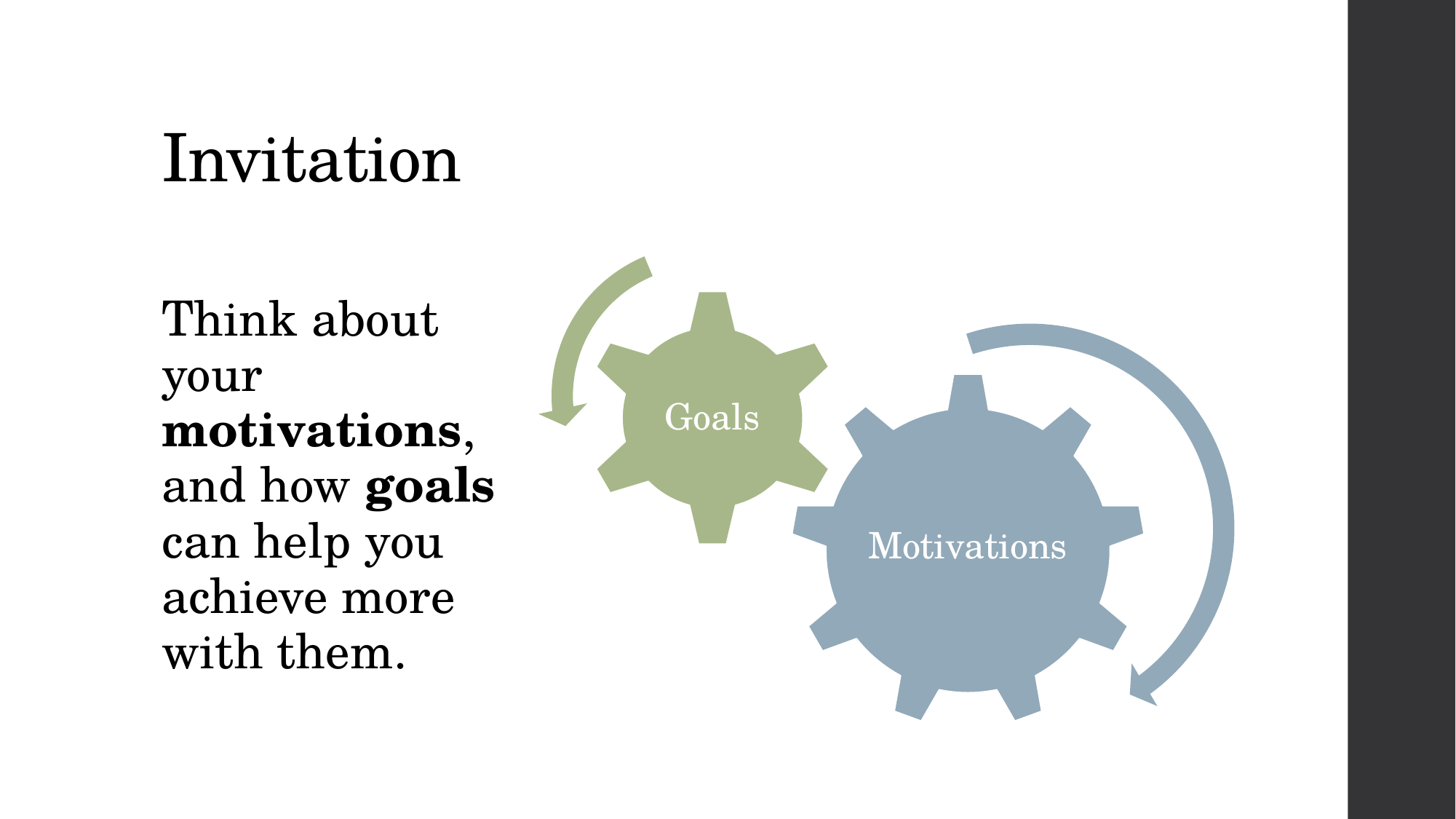

# Invitation
Motivations
Goals

Think about your motivations, and how goals can help you achieve more with them.